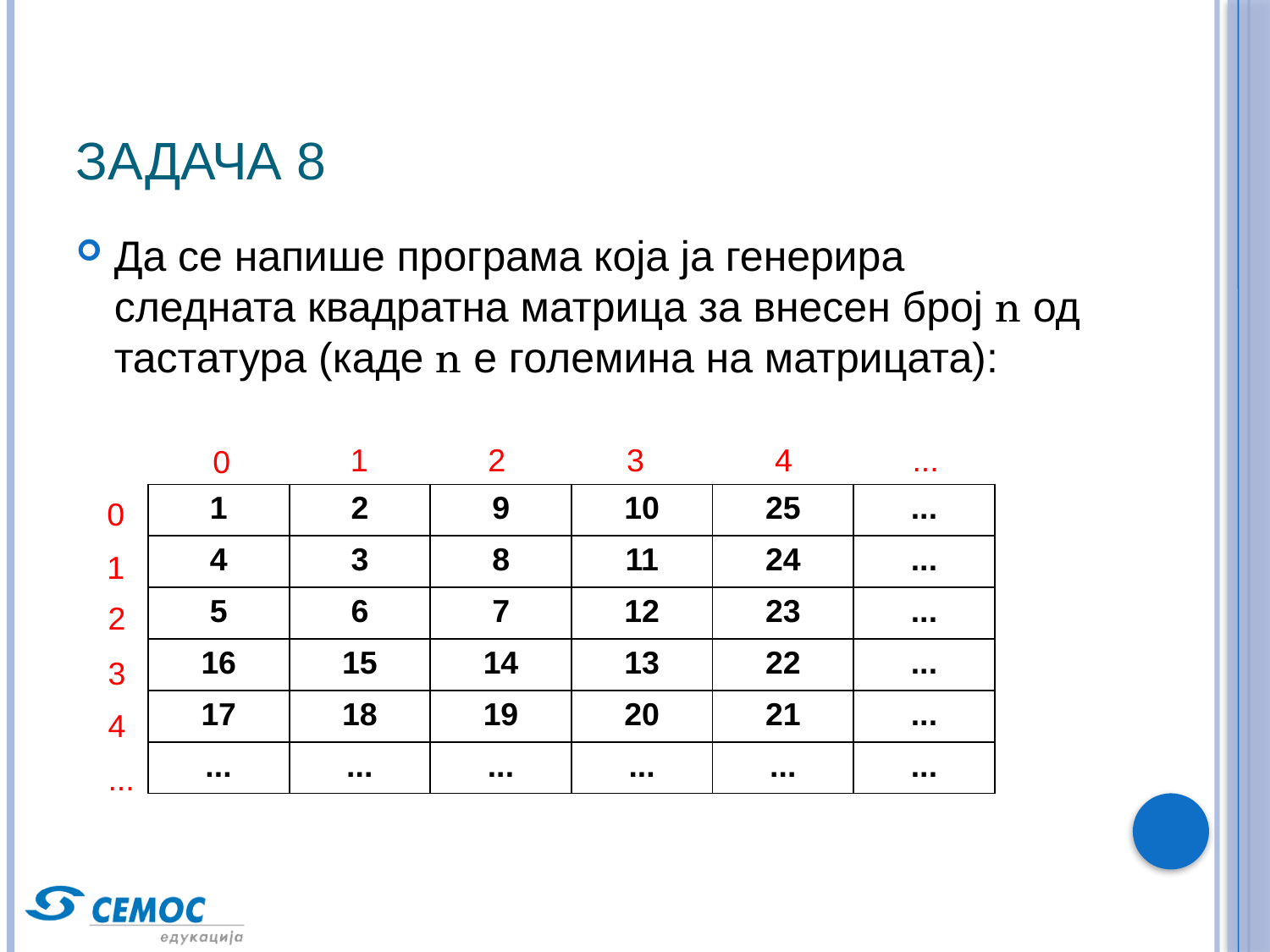

# Задача 8
Да се напише програма која ја генерира следната квадратна матрица за внесен број n од тастатура (каде n е големина на матрицата):
1
2
3
4
...
0
| 1 | 2 | 9 | 10 | 25 | ... |
| --- | --- | --- | --- | --- | --- |
| 4 | 3 | 8 | 11 | 24 | ... |
| 5 | 6 | 7 | 12 | 23 | ... |
| 16 | 15 | 14 | 13 | 22 | ... |
| 17 | 18 | 19 | 20 | 21 | ... |
| ... | ... | ... | ... | ... | ... |
0
1
2
3
4
...